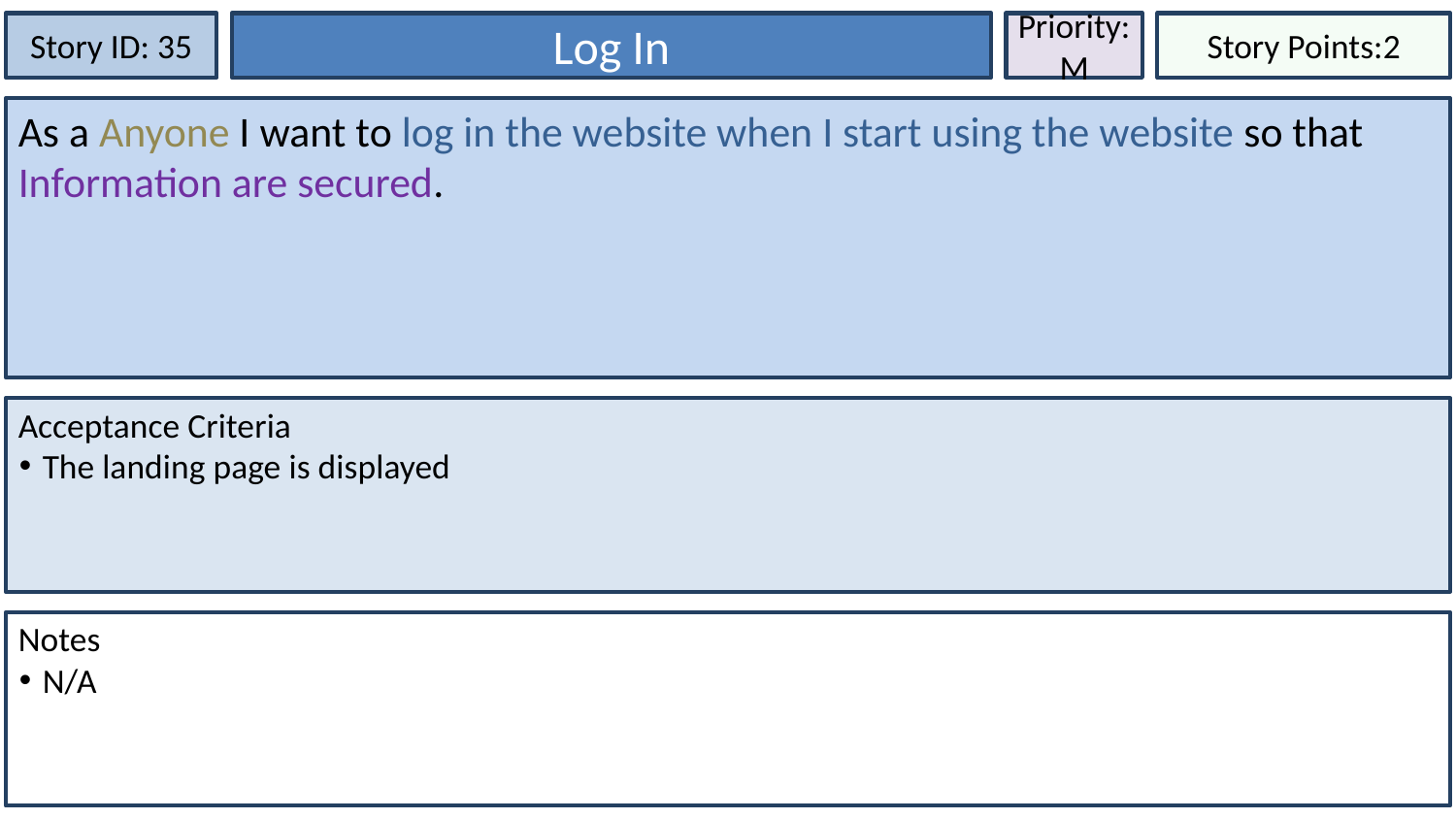

Story ID: 35
Log In
Priority:
M
Story Points:2
As a Anyone I want to log in the website when I start using the website so that Information are secured.
Acceptance Criteria
The landing page is displayed
Notes
N/A